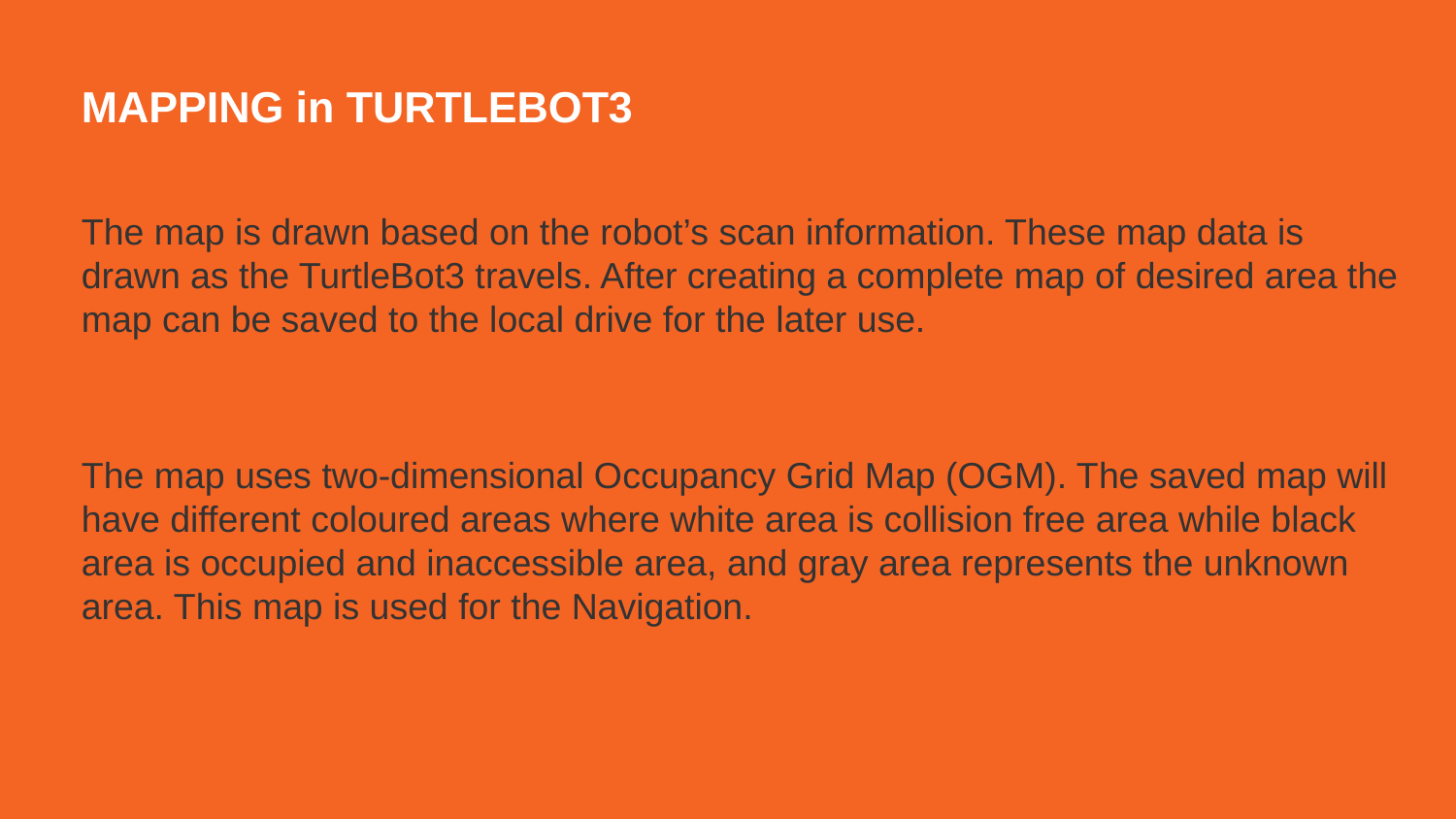

MAPPING in TURTLEBOT3
The map is drawn based on the robot’s scan information. These map data is drawn as the TurtleBot3 travels. After creating a complete map of desired area the map can be saved to the local drive for the later use.

The map uses two-dimensional Occupancy Grid Map (OGM). The saved map will have different coloured areas where white area is collision free area while black area is occupied and inaccessible area, and gray area represents the unknown area. This map is used for the Navigation.